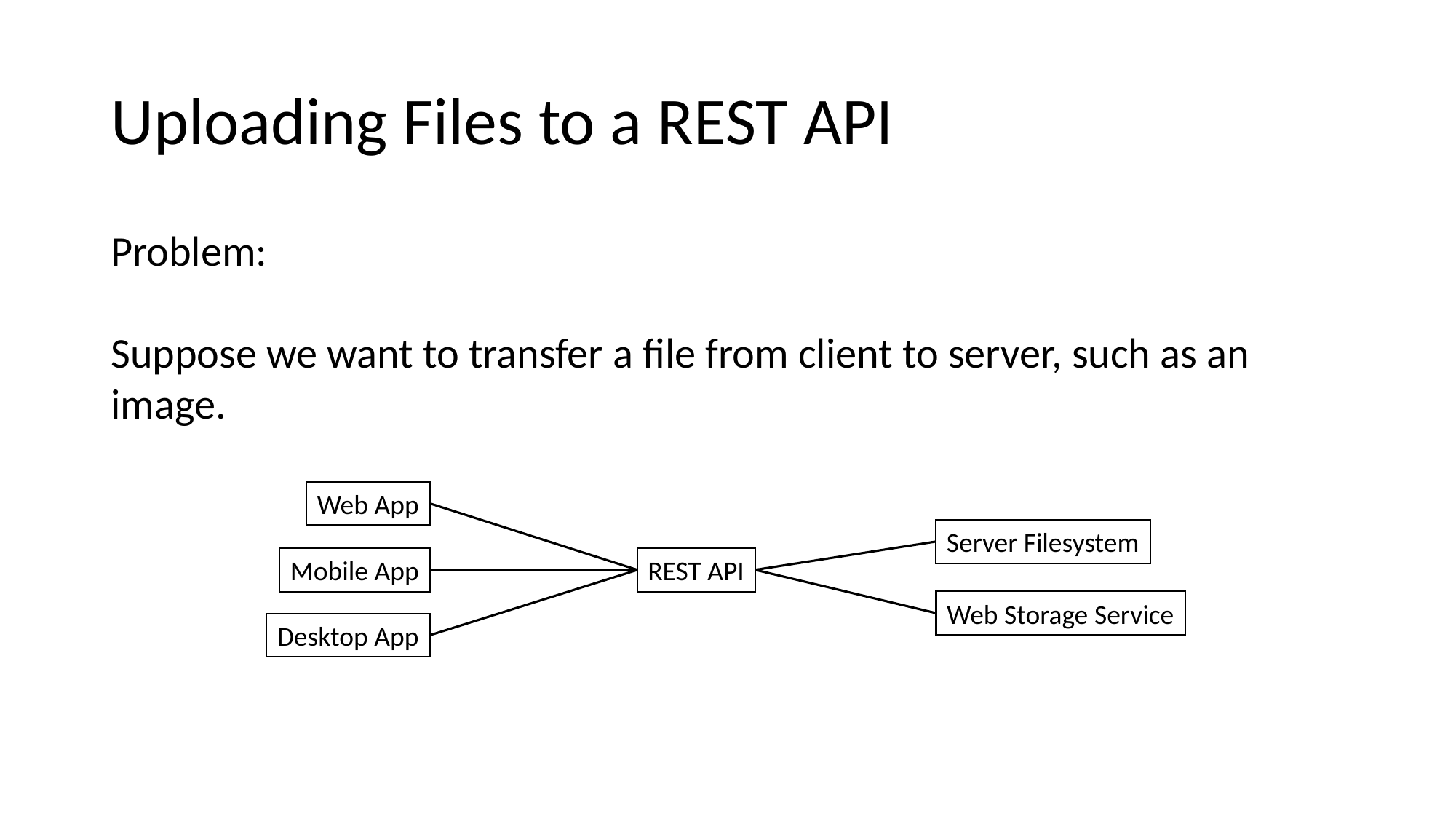

# Uploading Files to a REST API
Problem:

Suppose we want to transfer a file from client to server, such as an image.
Web App
Server Filesystem
Mobile App
REST API
Web Storage Service
Desktop App